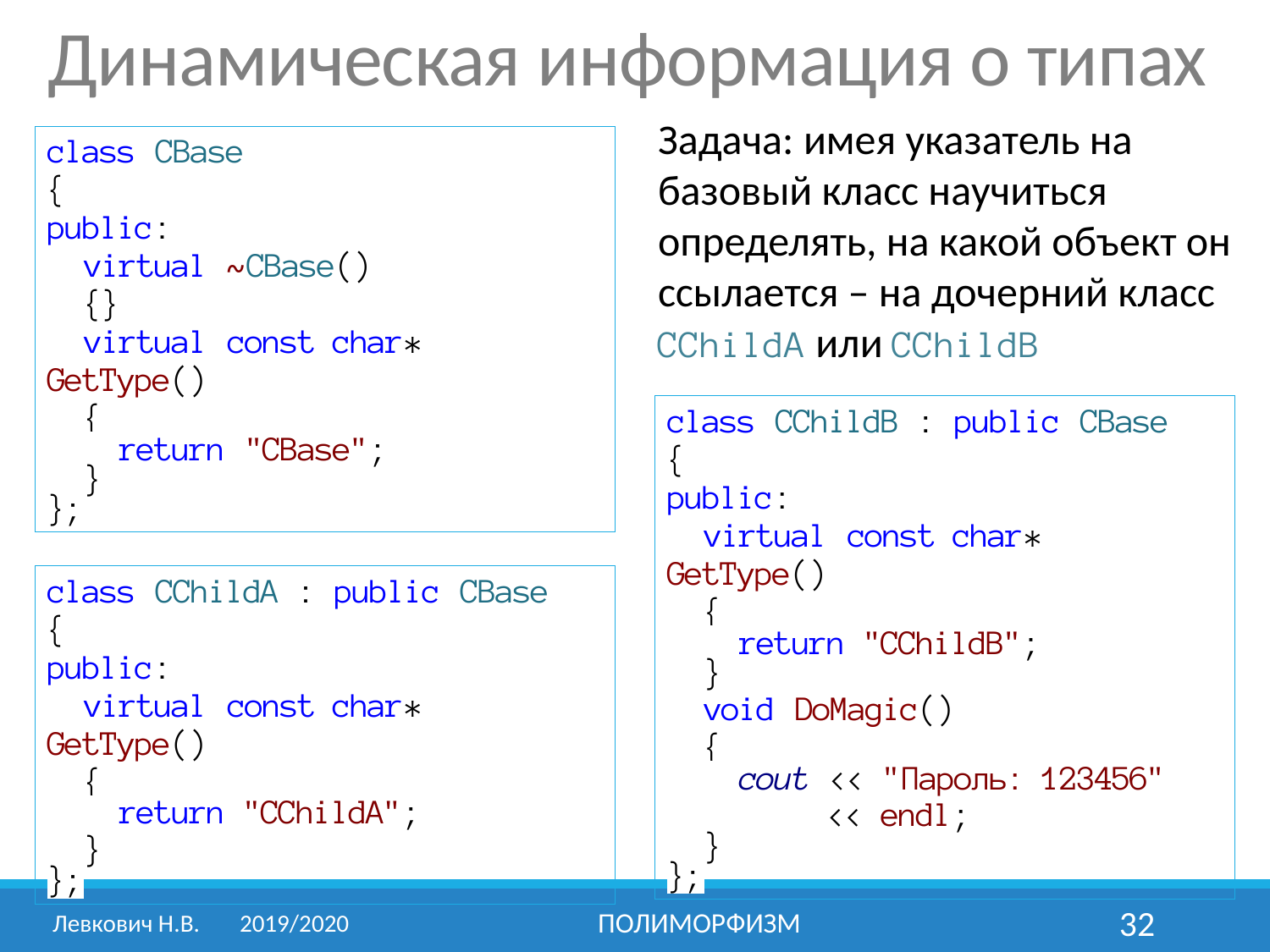

# Динамическая информация о типах
Задача: имея указатель на базовый класс научиться определять, на какой объект он ссылается – на дочерний класс
CChildA или CChildB
class CBase
{
public:
  virtual ~CBase()
  {}
  virtual const char* GetType()
  {
    return "CBase";
  }
};
class CChildB : public CBase
{
public:
  virtual const char* GetType()
  {
    return "CChildB";
  }
  void DoMagic()
  {
    cout << "Пароль: 123456"
         << endl;
  }
};
class CChildA : public CBase
{
public:
  virtual const char* GetType()
  {
    return "CChildA";
  }
};
Левкович Н.В.	2019/2020
Полиморфизм
32